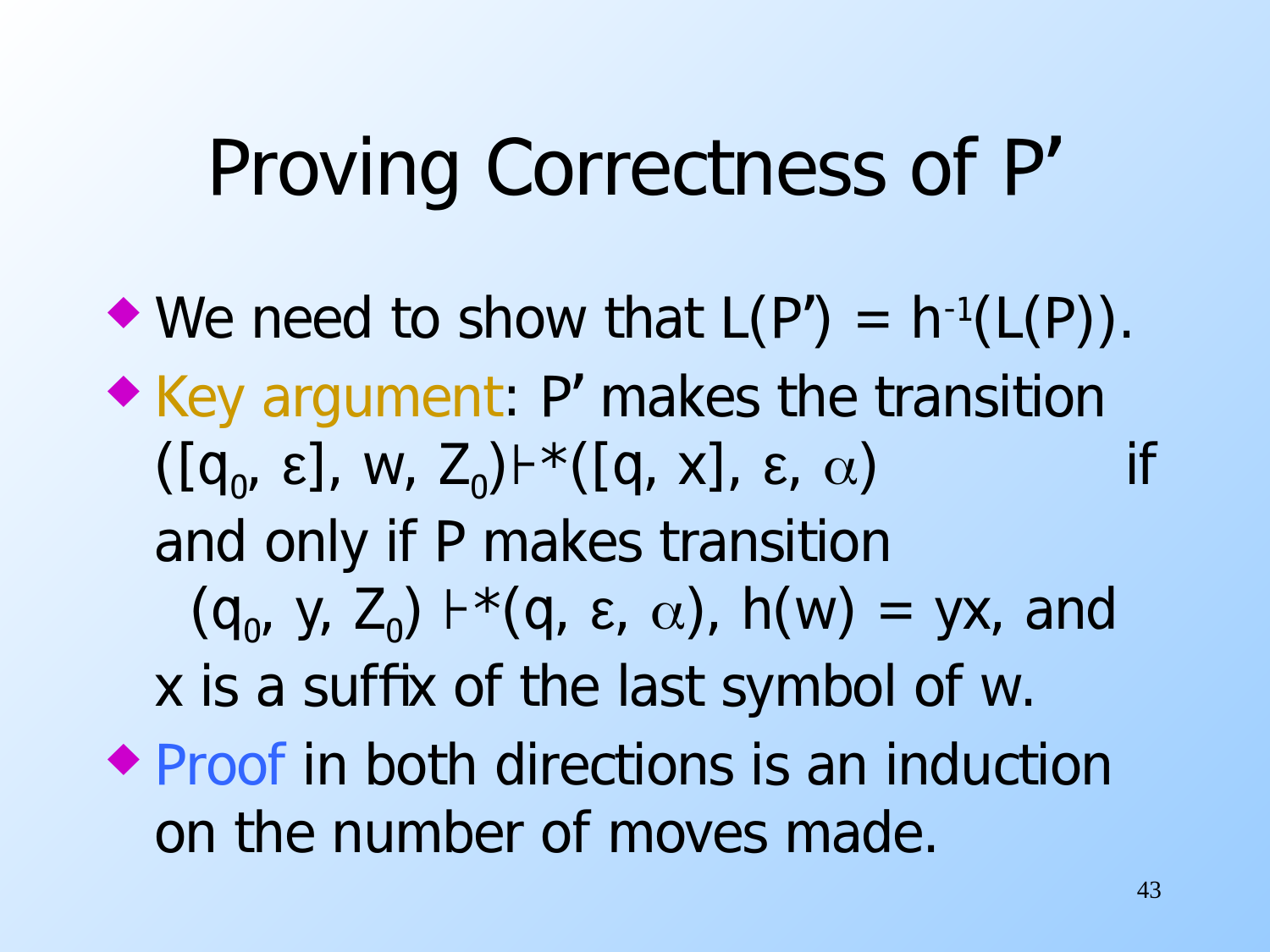

# Proving Correctness of P’
We need to show that L(P’) = h-1(L(P)).
Key argument: P’ makes the transition ([q0, ε], w, Z0)⊦*([q, x], ε, α)              if and only if P makes transition                  (q0, y, Z0) ⊦*(q, ε, α), h(w) = yx, and x is a suffix of the last symbol of w.
Proof in both directions is an induction on the number of moves made.
43